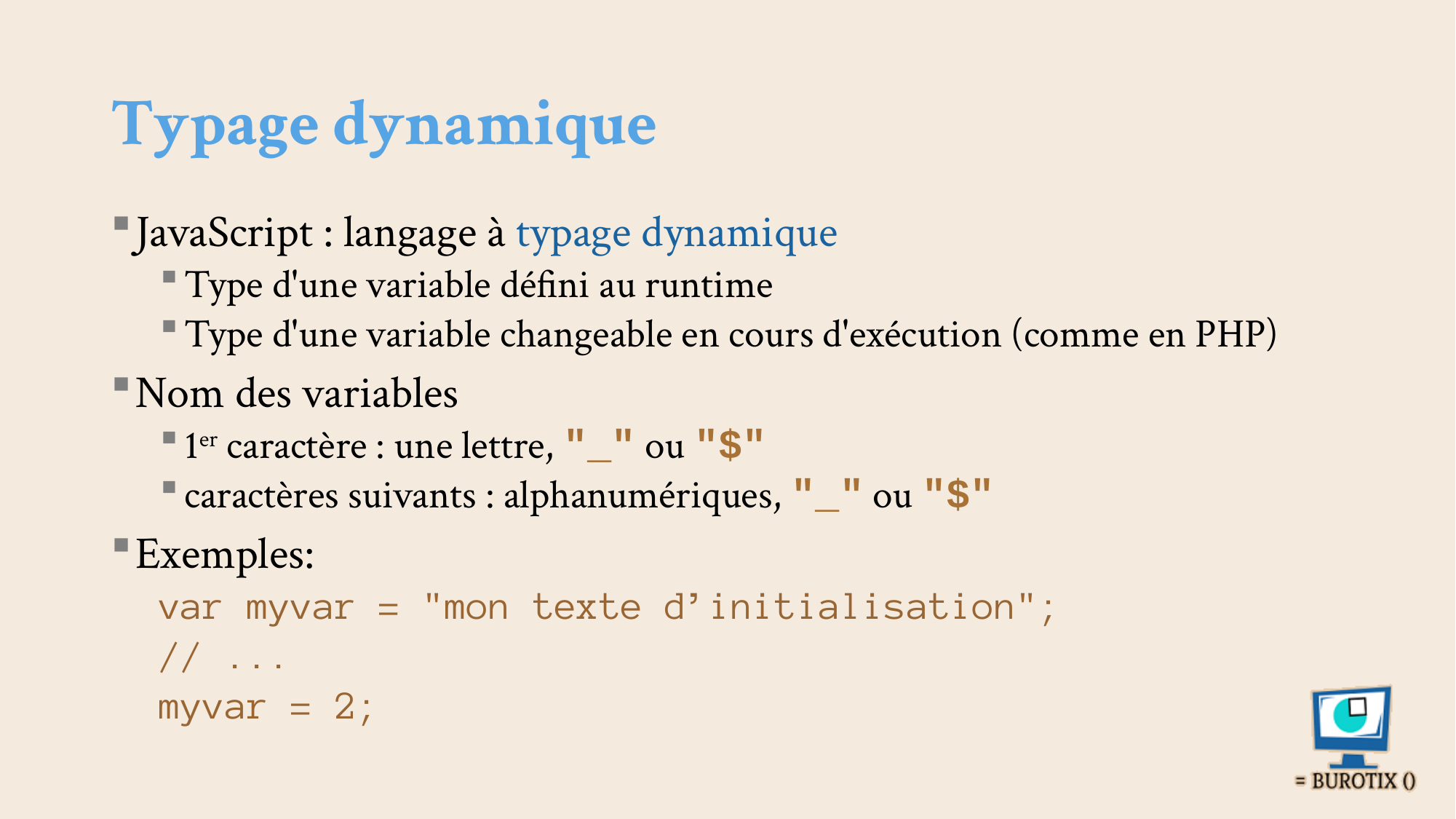

# Typage dynamique
JavaScript : langage à typage dynamique
Type d'une variable défini au runtime
Type d'une variable changeable en cours d'exécution (comme en PHP)
Nom des variables
1er caractère : une lettre, "_" ou "$"
caractères suivants : alphanumériques, "_" ou "$"
Exemples:
var myvar = "mon texte d’initialisation";
// ...
myvar = 2;